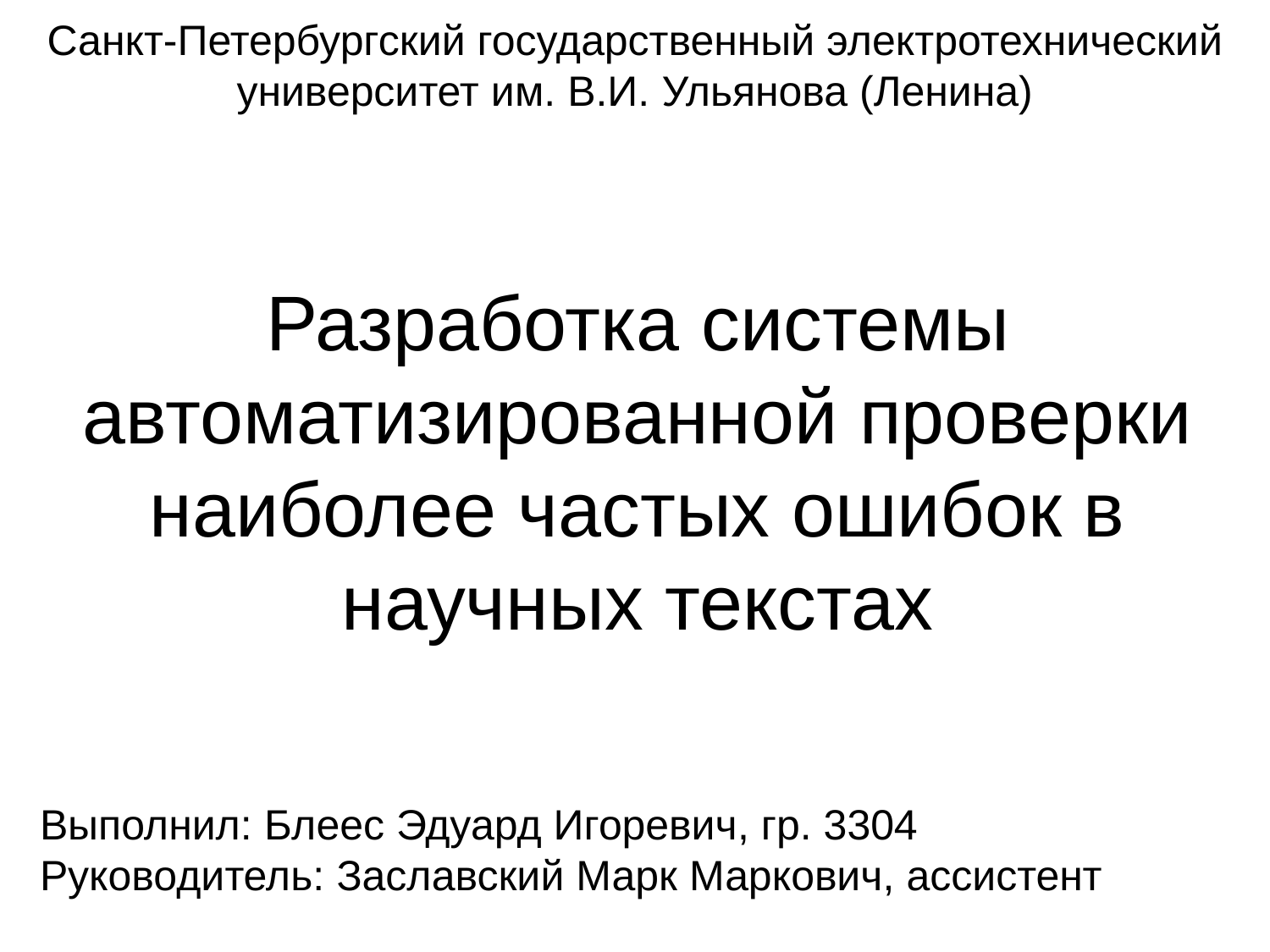

Санкт-Петербургский государственный электротехнический университет им. В.И. Ульянова (Ленина)
# Разработка системы автоматизированной проверки наиболее частых ошибок в научных текстах
Выполнил: Блеес Эдуард Игоревич, гр. 3304
Руководитель: Заславский Марк Маркович, ассистент